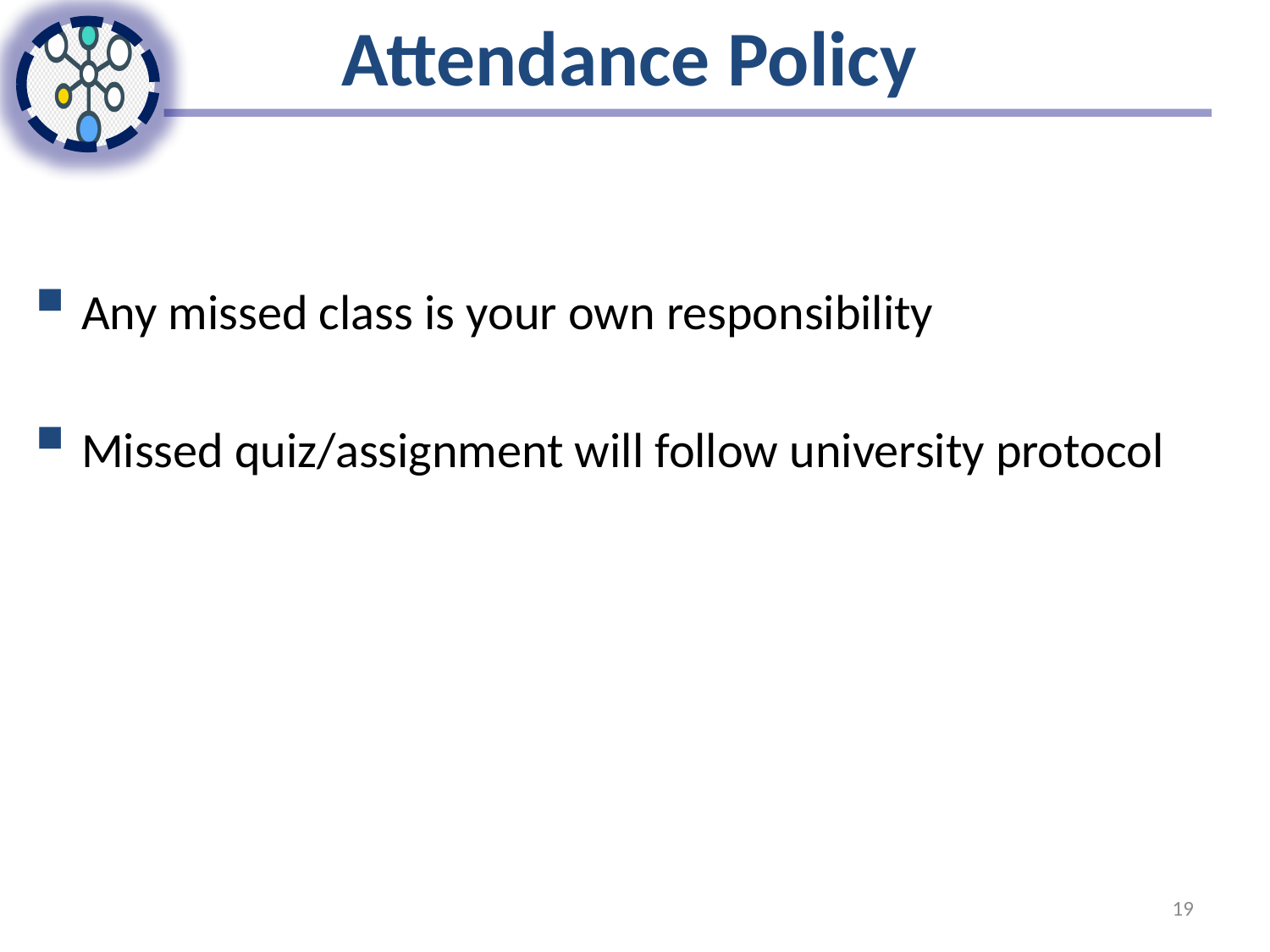

# Attendance Policy

Any missed class is your own responsibility

Missed quiz/assignment will follow university protocol
19